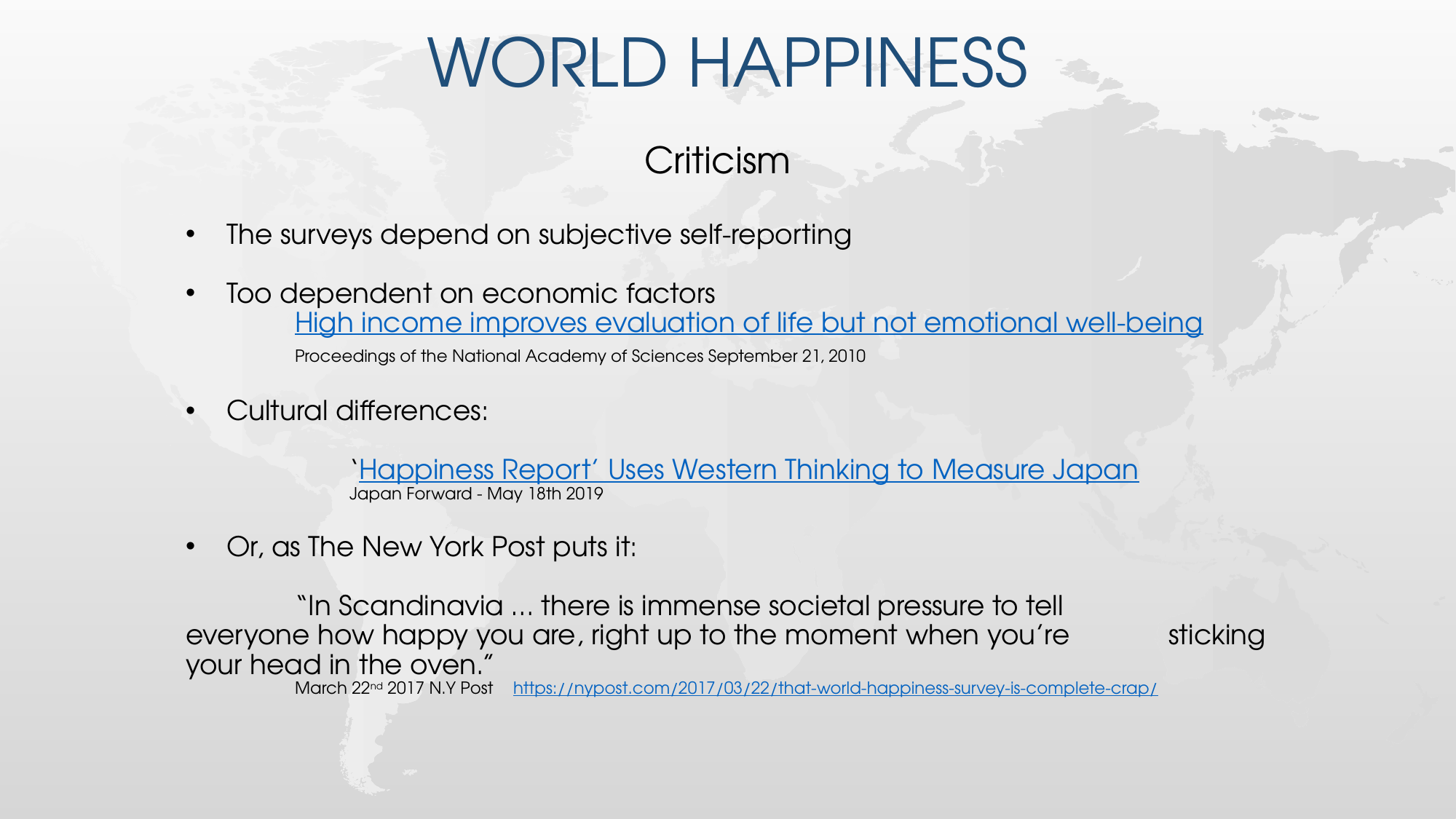

# World Happiness
Criticism

The surveys depend on subjective self-reporting

Too dependent on economic factors
	High income improves evaluation of life but not emotional well-being
	Proceedings of the National Academy of Sciences September 21, 2010

Cultural differences:

	‘Happiness Report’ Uses Western Thinking to Measure Japan
	Japan Forward - May 18th 2019

Or, as The New York Post puts it:

	“In Scandinavia … there is immense societal pressure to tell 	everyone how happy you are, right up to the moment when you’re 	sticking your head in the oven.”
	March 22nd 2017 N.Y Post 	https://nypost.com/2017/03/22/that-world-happiness-survey-is-complete-crap/